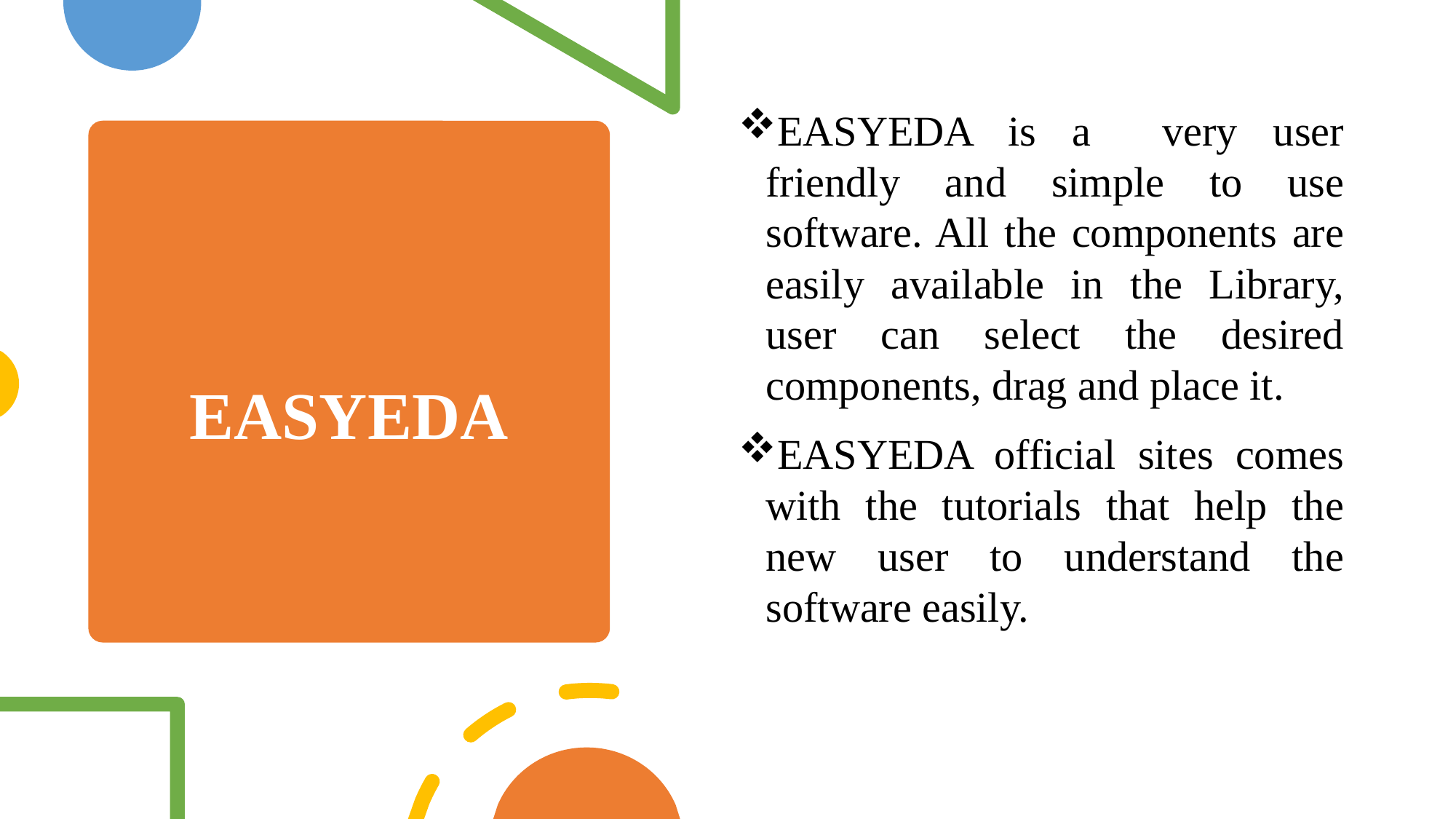

EASYEDA is a  very user friendly and simple to use software. All the components are easily available in the Library, user can select the desired components, drag and place it.
EASYEDA official sites comes with the tutorials that help the new user to understand the software easily.

# EASYEDA